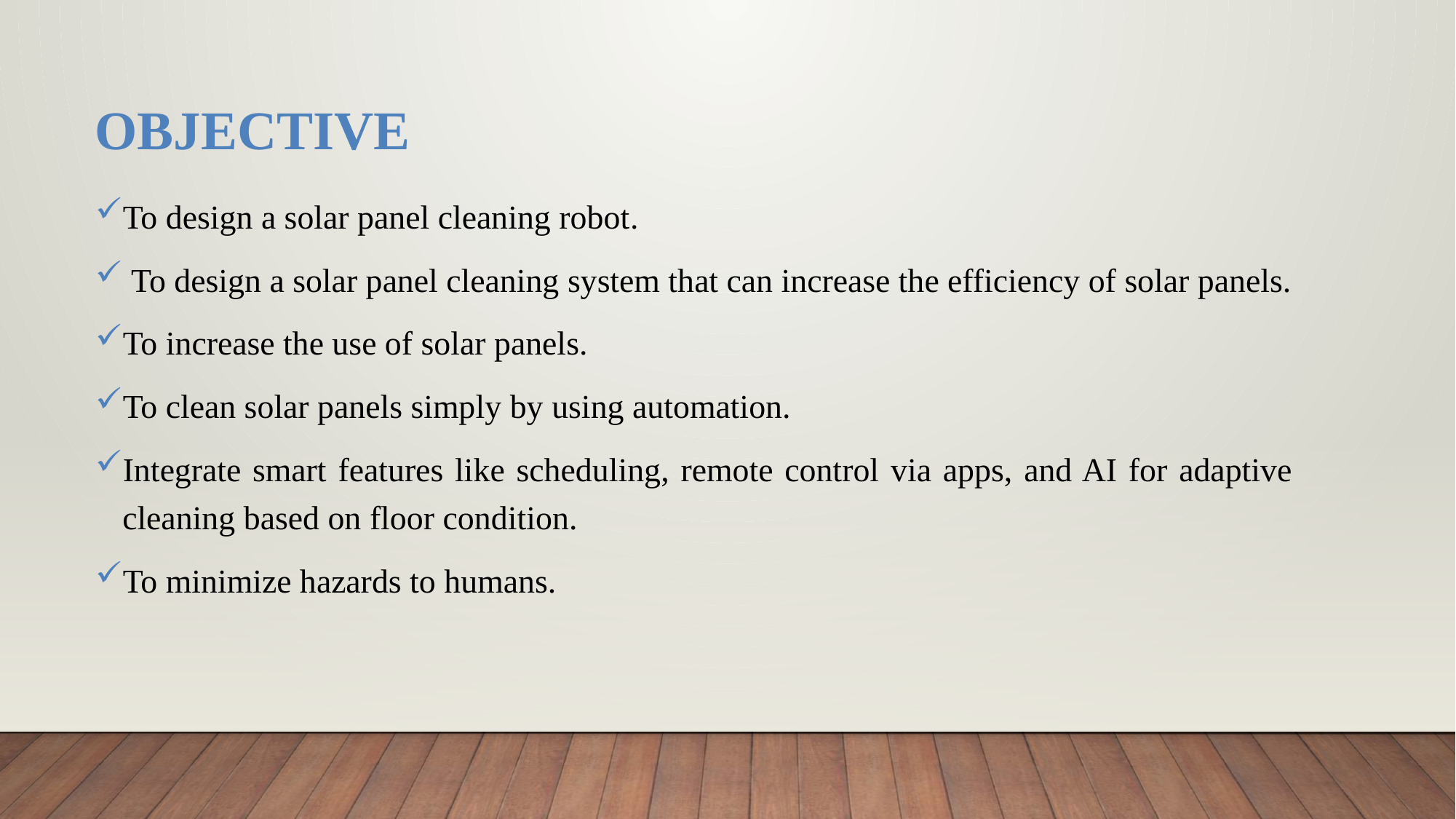

# OBJECTIVE
To design a solar panel cleaning robot.
 To design a solar panel cleaning system that can increase the efficiency of solar panels.
To increase the use of solar panels.
To clean solar panels simply by using automation.
Integrate smart features like scheduling, remote control via apps, and AI for adaptive cleaning based on floor condition.
To minimize hazards to humans.